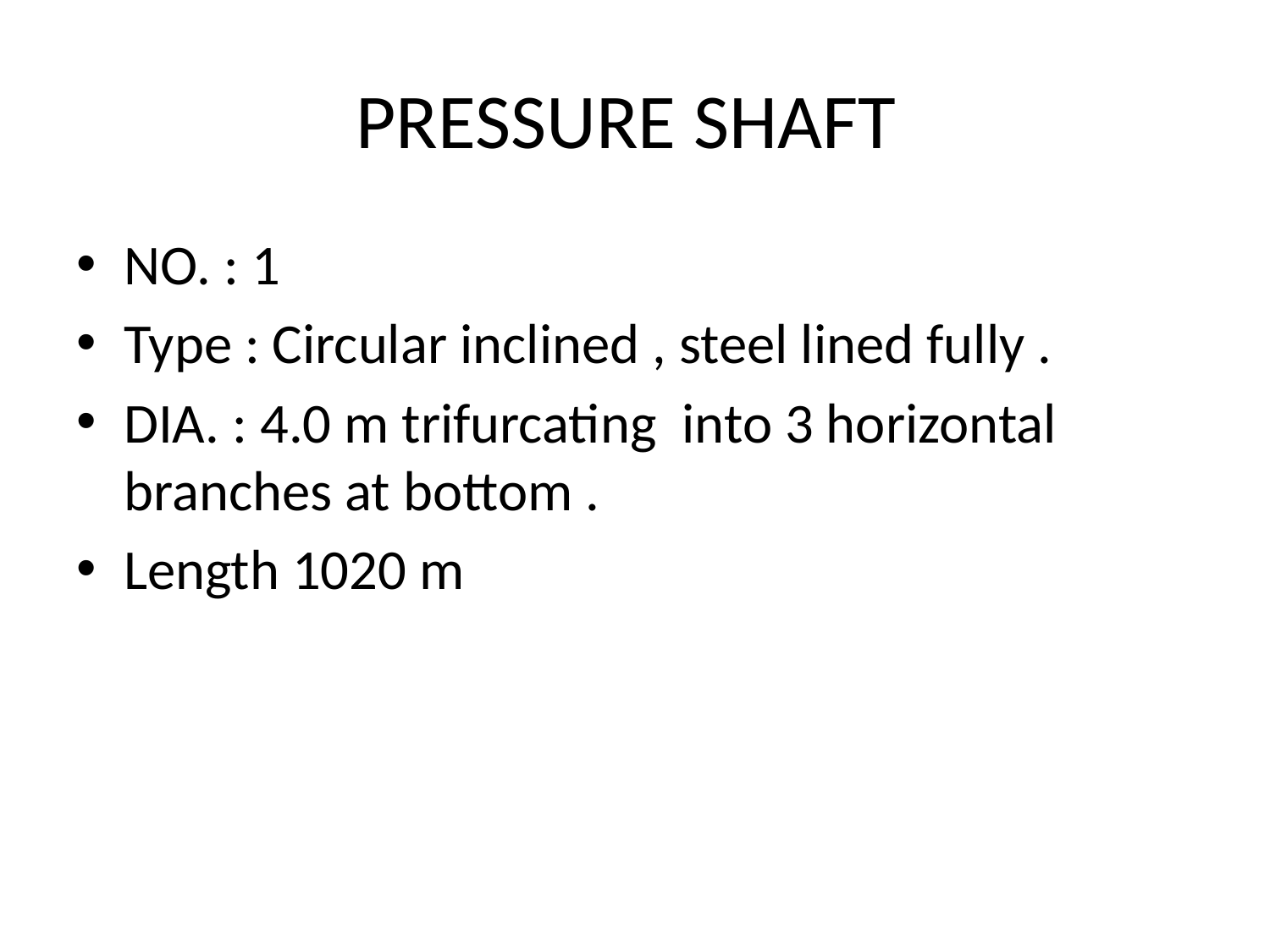

# PRESSURE SHAFT
NO. : 1
Type : Circular inclined , steel lined fully .
DIA. : 4.0 m trifurcating  into 3 horizontal branches at bottom .
Length 1020 m